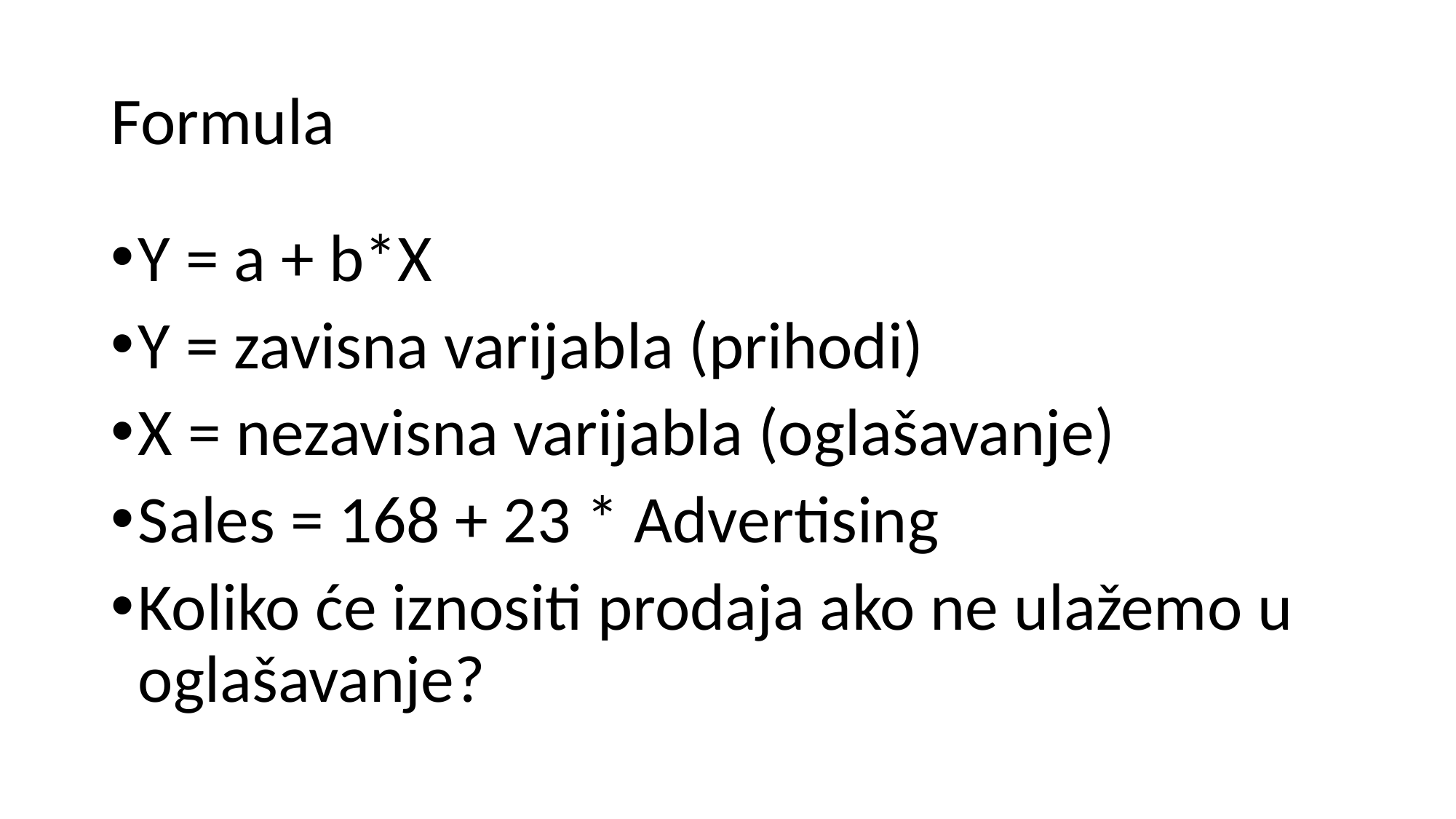

# Formula
Y = a + b*X
Y = zavisna varijabla (prihodi)
X = nezavisna varijabla (oglašavanje)
Sales = 168 + 23 * Advertising
Koliko će iznositi prodaja ako ne ulažemo u oglašavanje?